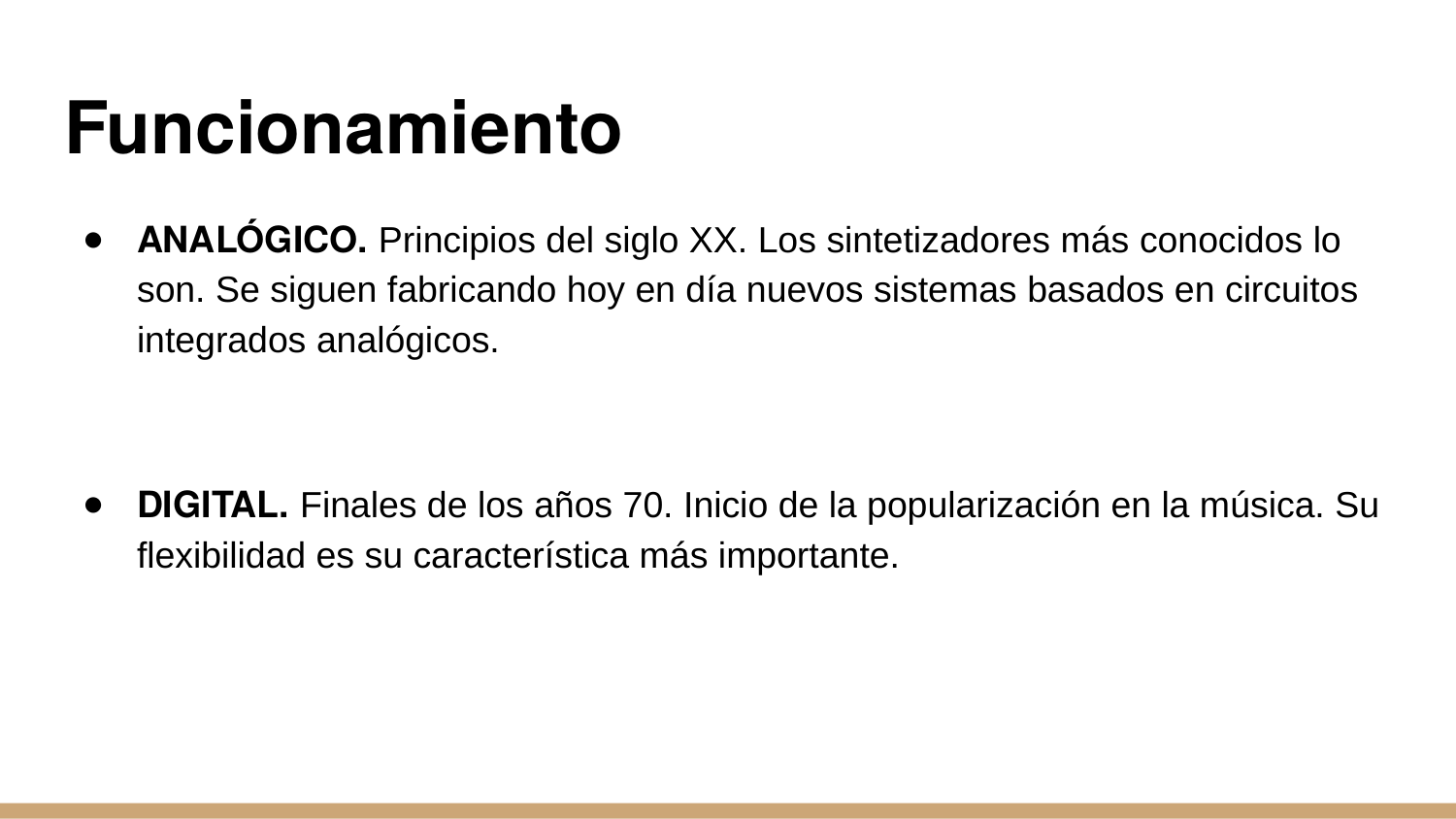

# Funcionamiento
ANALÓGICO. Principios del siglo XX. Los sintetizadores más conocidos lo son. Se siguen fabricando hoy en día nuevos sistemas basados en circuitos integrados analógicos.

DIGITAL. Finales de los años 70. Inicio de la popularización en la música. Su flexibilidad es su característica más importante.